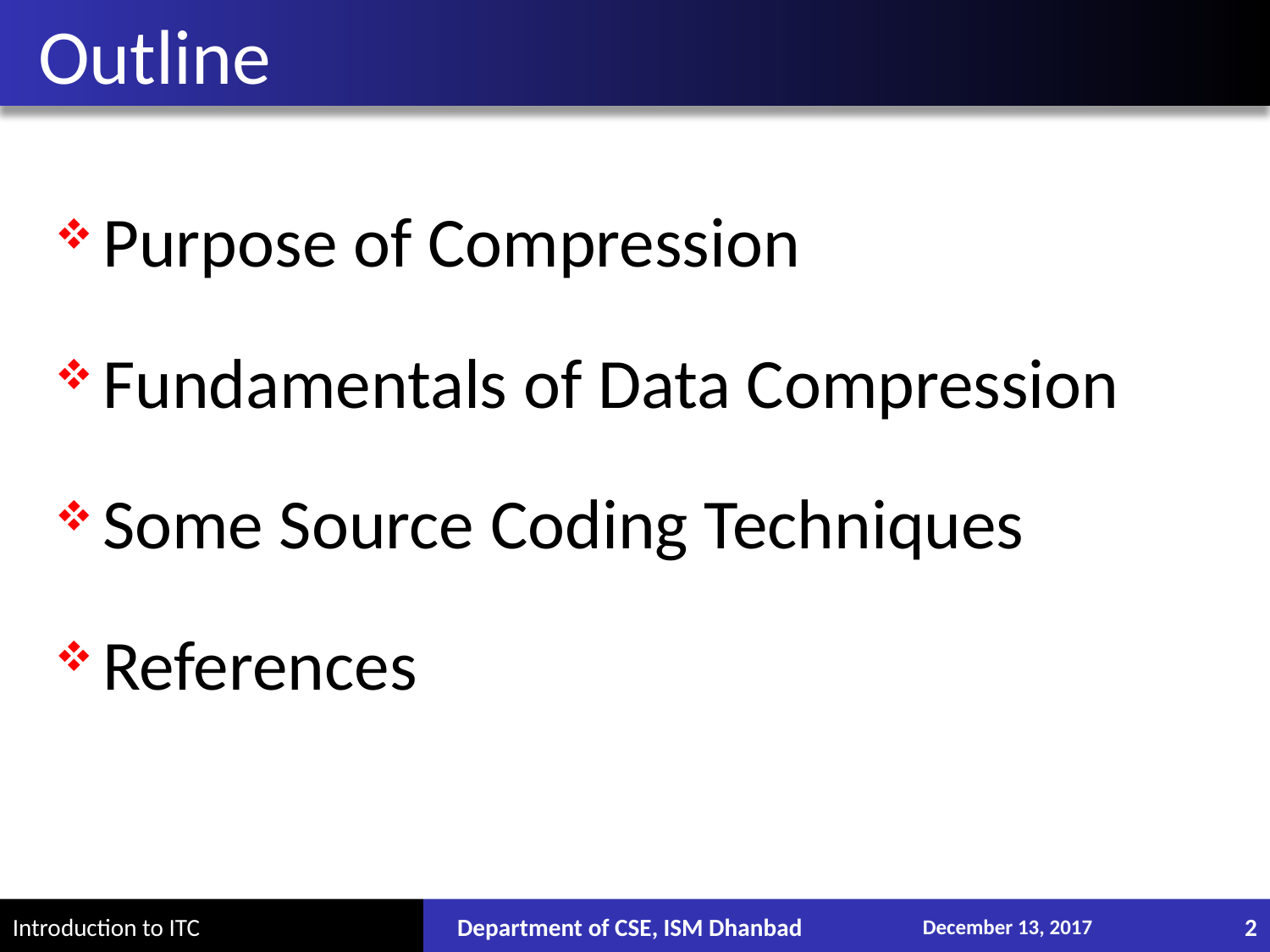

# Outline
Purpose of Compression
Fundamentals of Data Compression
Some Source Coding Techniques
References
Department of CSE, ISM Dhanbad
December 13, 2017
2